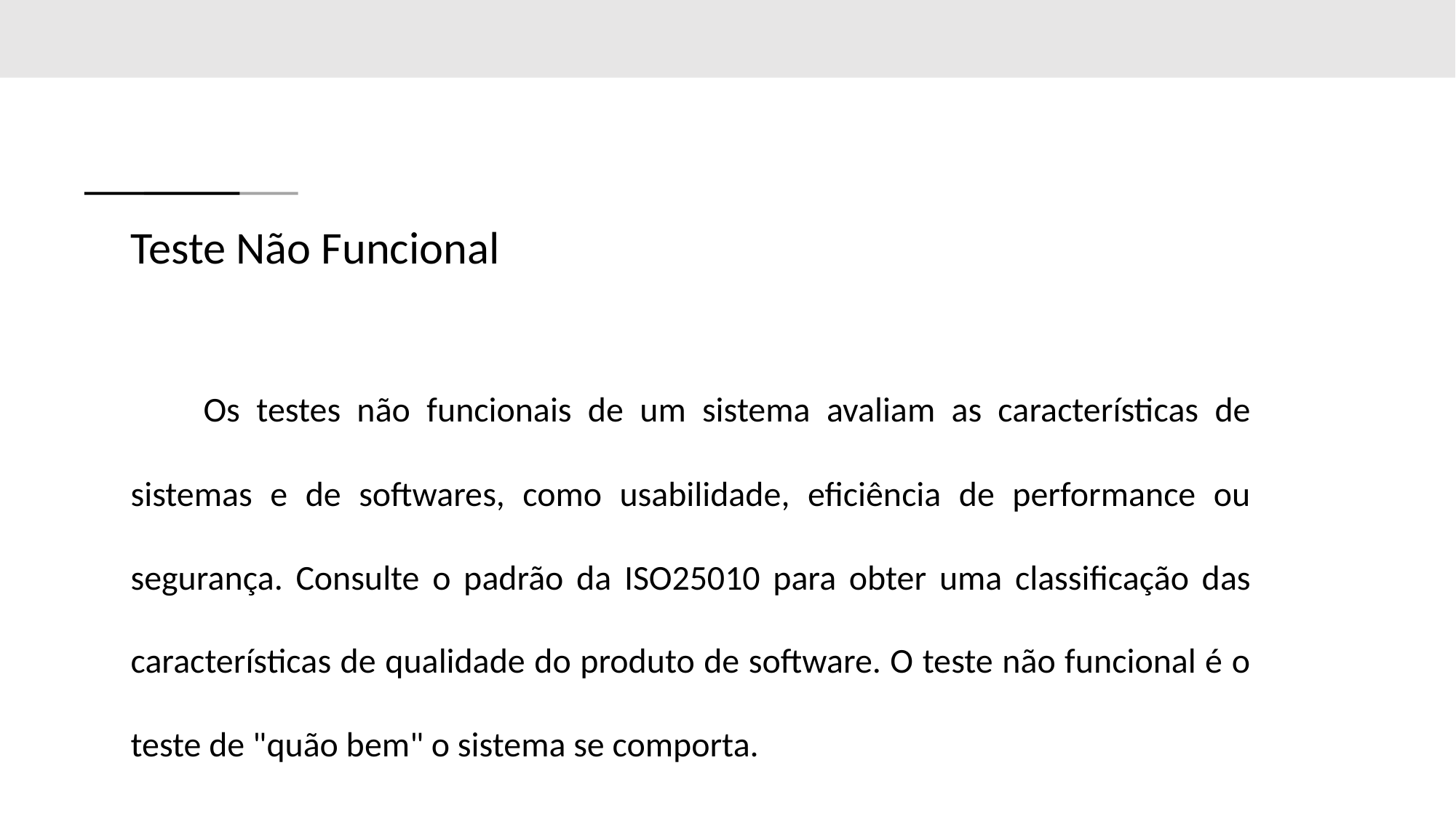

# Teste Não Funcional
Os testes não funcionais de um sistema avaliam as características de sistemas e de softwares, como usabilidade, eficiência de performance ou segurança. Consulte o padrão da ISO25010 para obter uma classificação das características de qualidade do produto de software. O teste não funcional é o teste de "quão bem" o sistema se comporta.